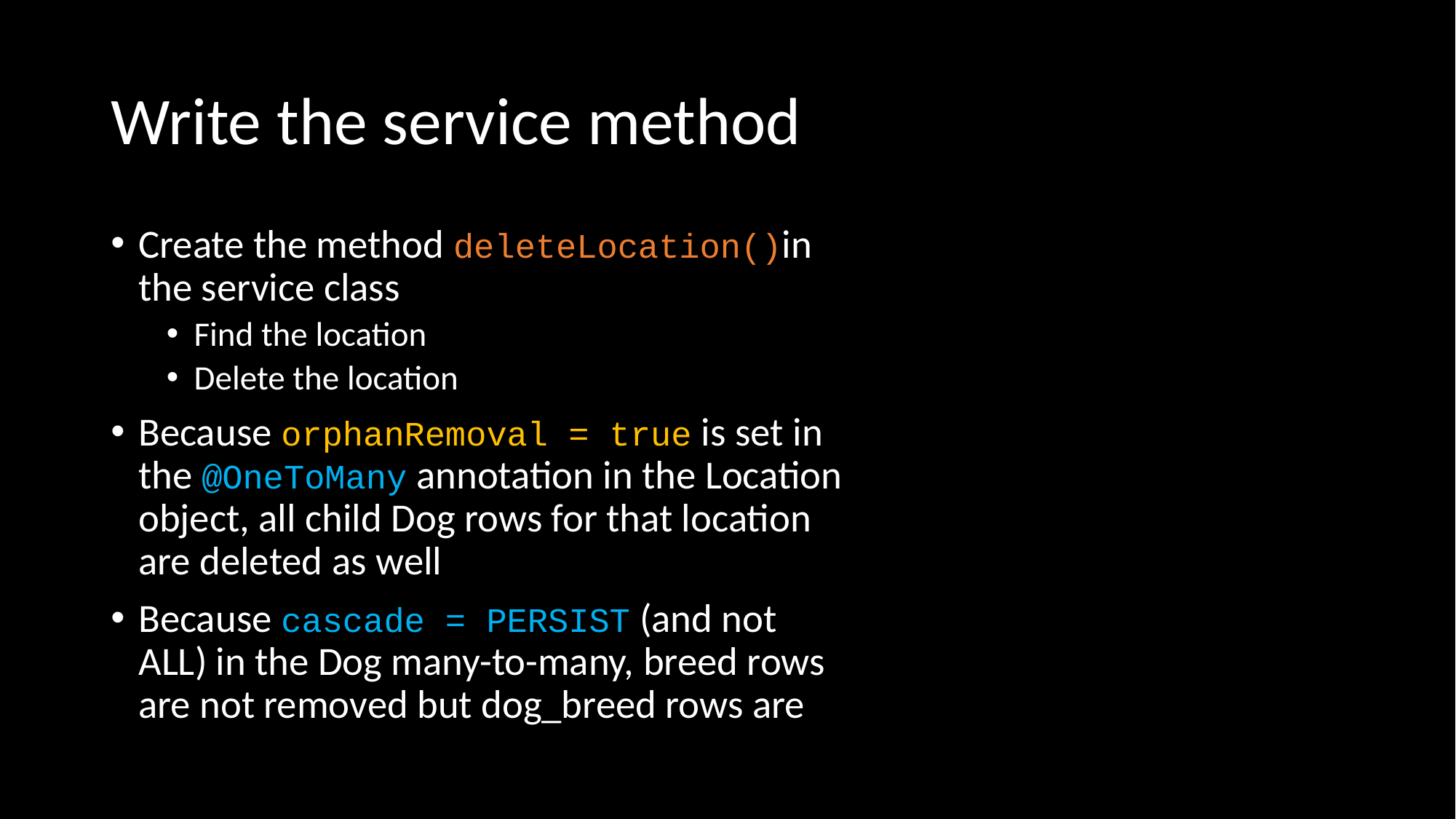

# Write the service method
Create the method deleteLocation()in the service class
Find the location
Delete the location
Because orphanRemoval = true is set in the @OneToMany annotation in the Location object, all child Dog rows for that location are deleted as well
Because cascade = PERSIST (and not ALL) in the Dog many-to-many, breed rows are not removed but dog_breed rows are